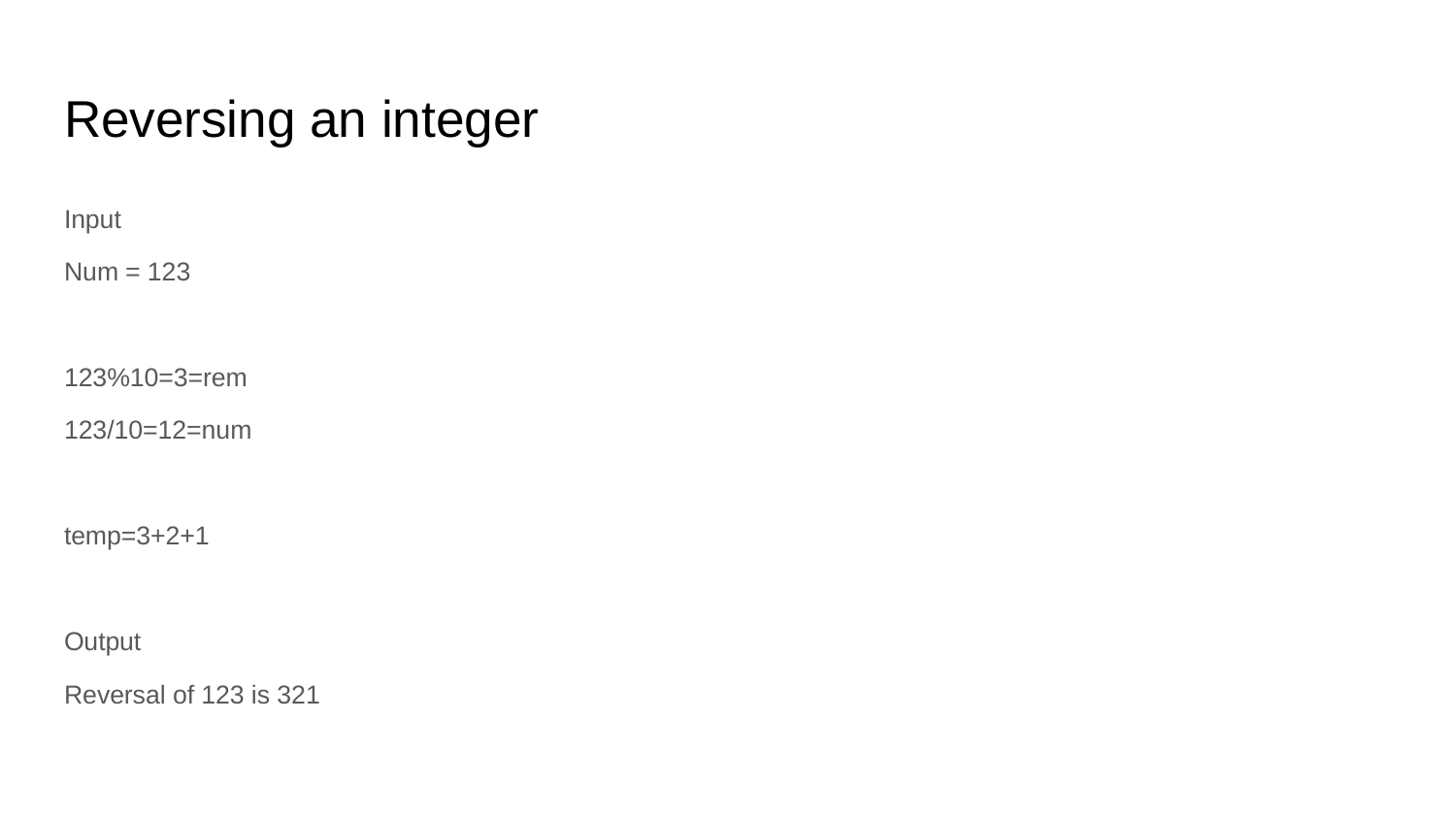

# Reversing an integer
Input
Num = 123

123%10=3=rem
123/10=12=num

temp=3+2+1

Output
Reversal of 123 is 321